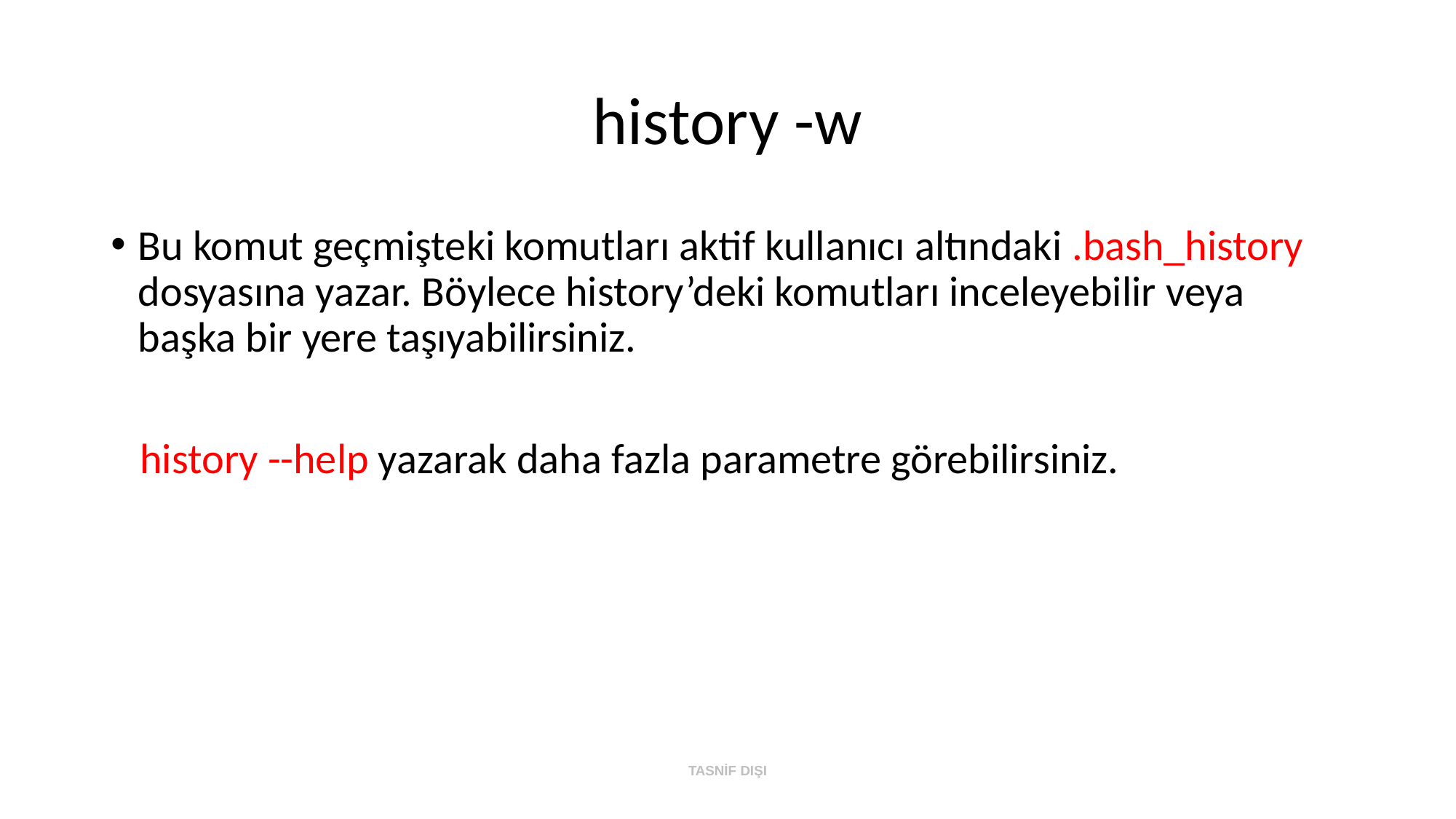

# history -w
Bu komut geçmişteki komutları aktif kullanıcı altındaki .bash_history dosyasına yazar. Böylece history’deki komutları inceleyebilir veya başka bir yere taşıyabilirsiniz.

   history --help yazarak daha fazla parametre görebilirsiniz.
TASNİF DIŞI